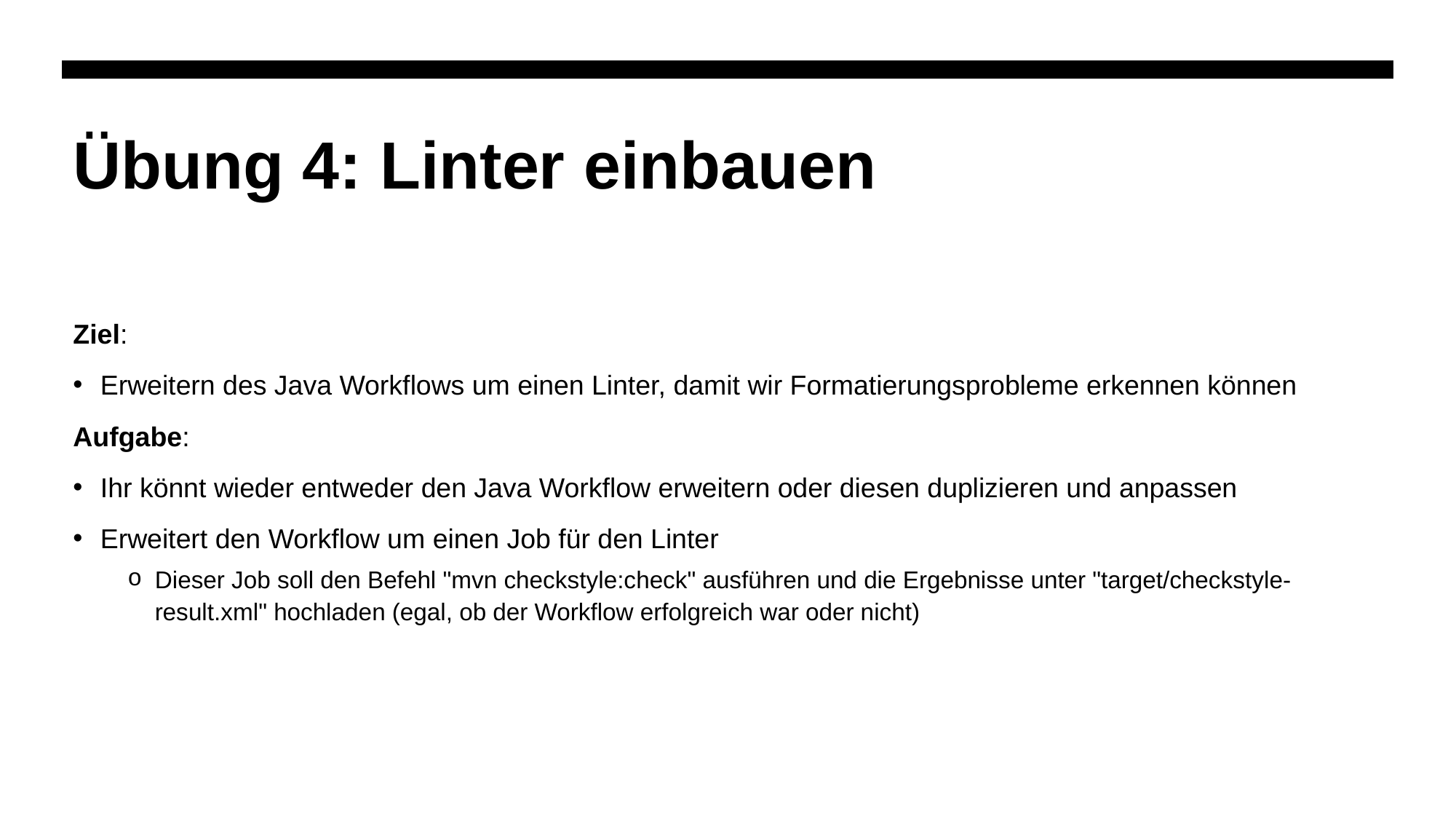

# Übung 4: Linter einbauen
Ziel:
Erweitern des Java Workflows um einen Linter, damit wir Formatierungsprobleme erkennen können
Aufgabe:
Ihr könnt wieder entweder den Java Workflow erweitern oder diesen duplizieren und anpassen
Erweitert den Workflow um einen Job für den Linter
Dieser Job soll den Befehl "mvn checkstyle:check" ausführen und die Ergebnisse unter "target/checkstyle-result.xml" hochladen (egal, ob der Workflow erfolgreich war oder nicht)